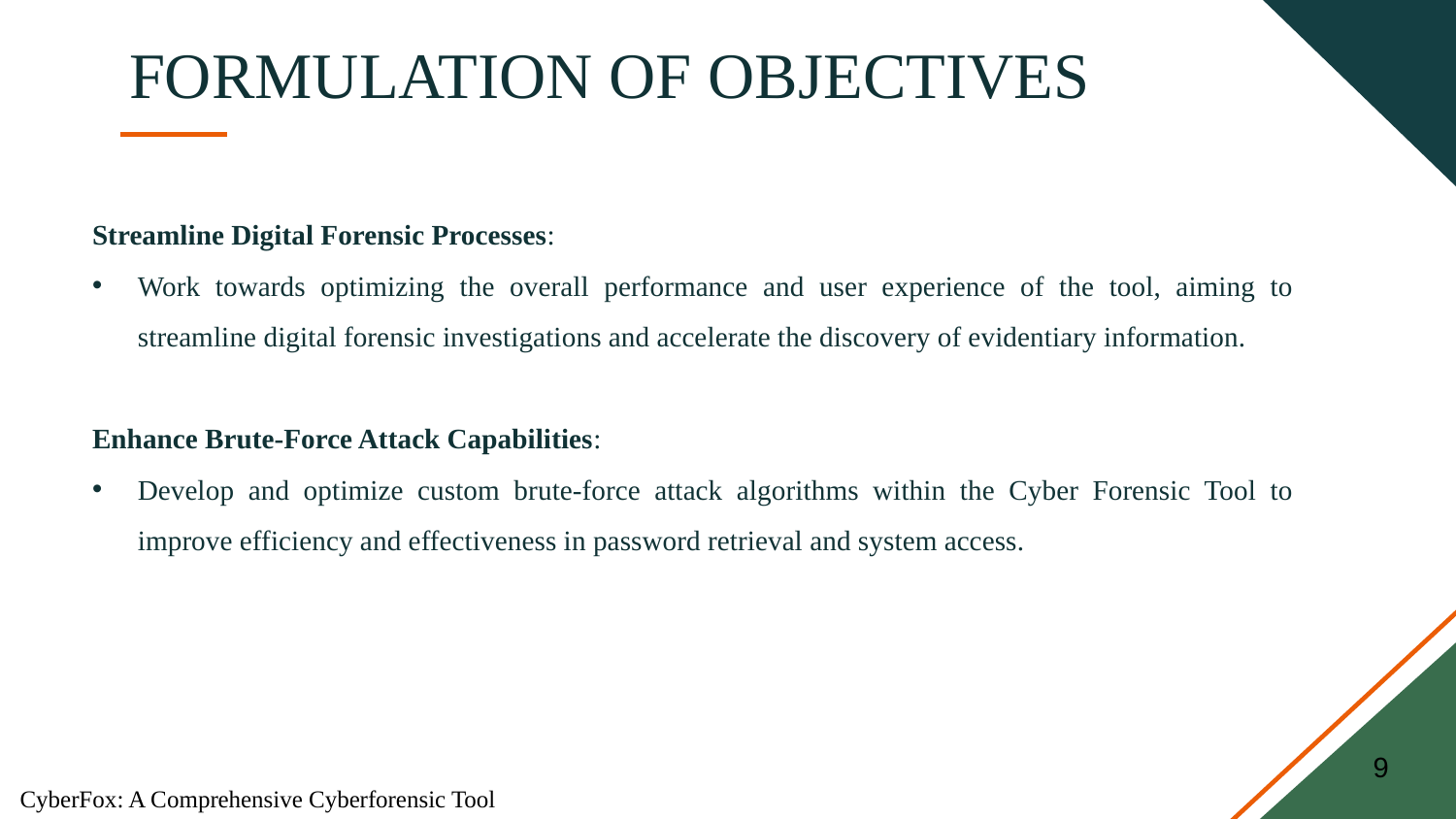

# FORMULATION OF OBJECTIVES
Streamline Digital Forensic Processes:
Work towards optimizing the overall performance and user experience of the tool, aiming to streamline digital forensic investigations and accelerate the discovery of evidentiary information.

Enhance Brute-Force Attack Capabilities:
Develop and optimize custom brute-force attack algorithms within the Cyber Forensic Tool to improve efficiency and effectiveness in password retrieval and system access.

9
CyberFox: A Comprehensive Cyberforensic Tool